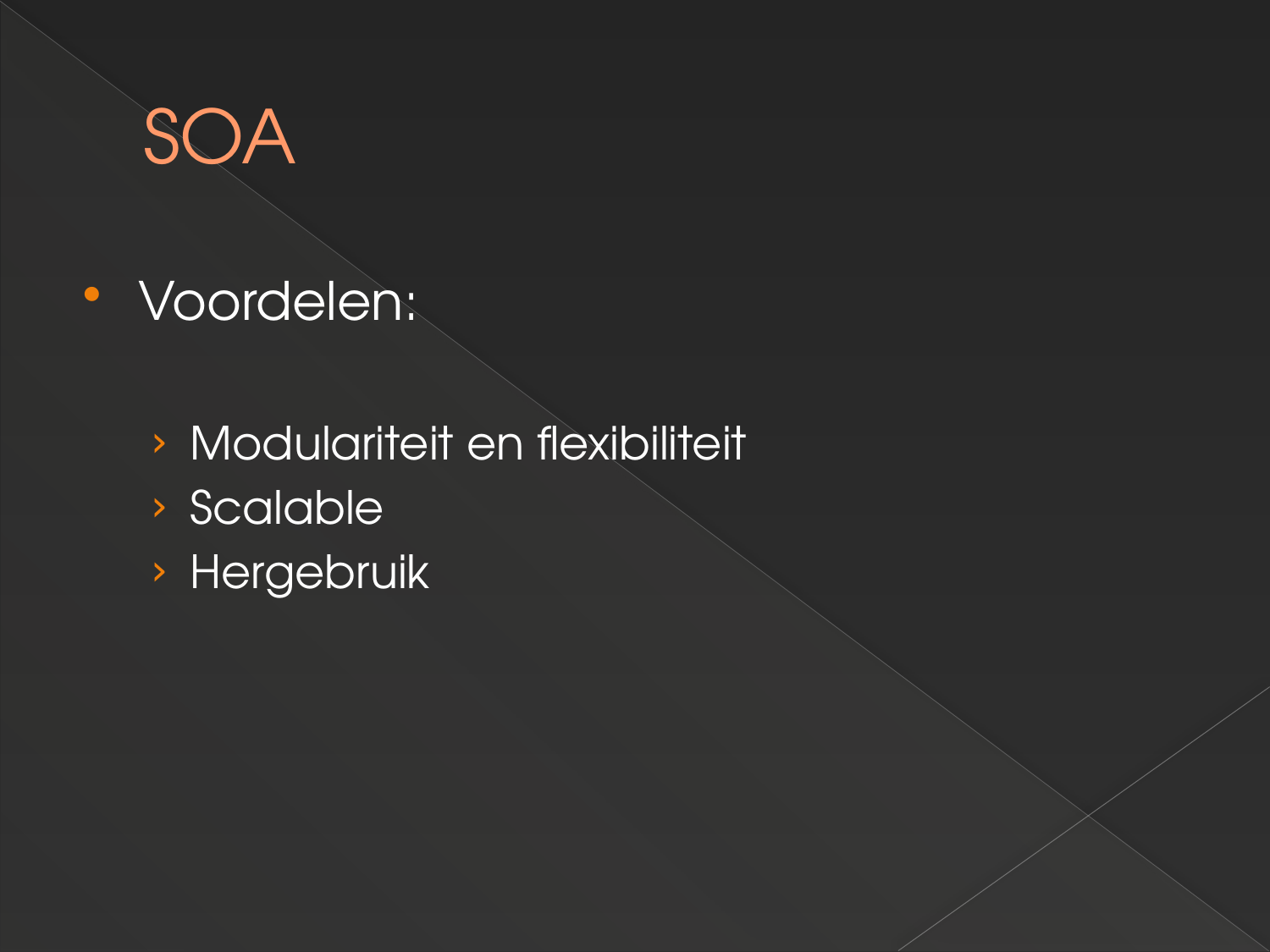

# SOA
Voordelen:

Modulariteit en flexibiliteit
Scalable
Hergebruik